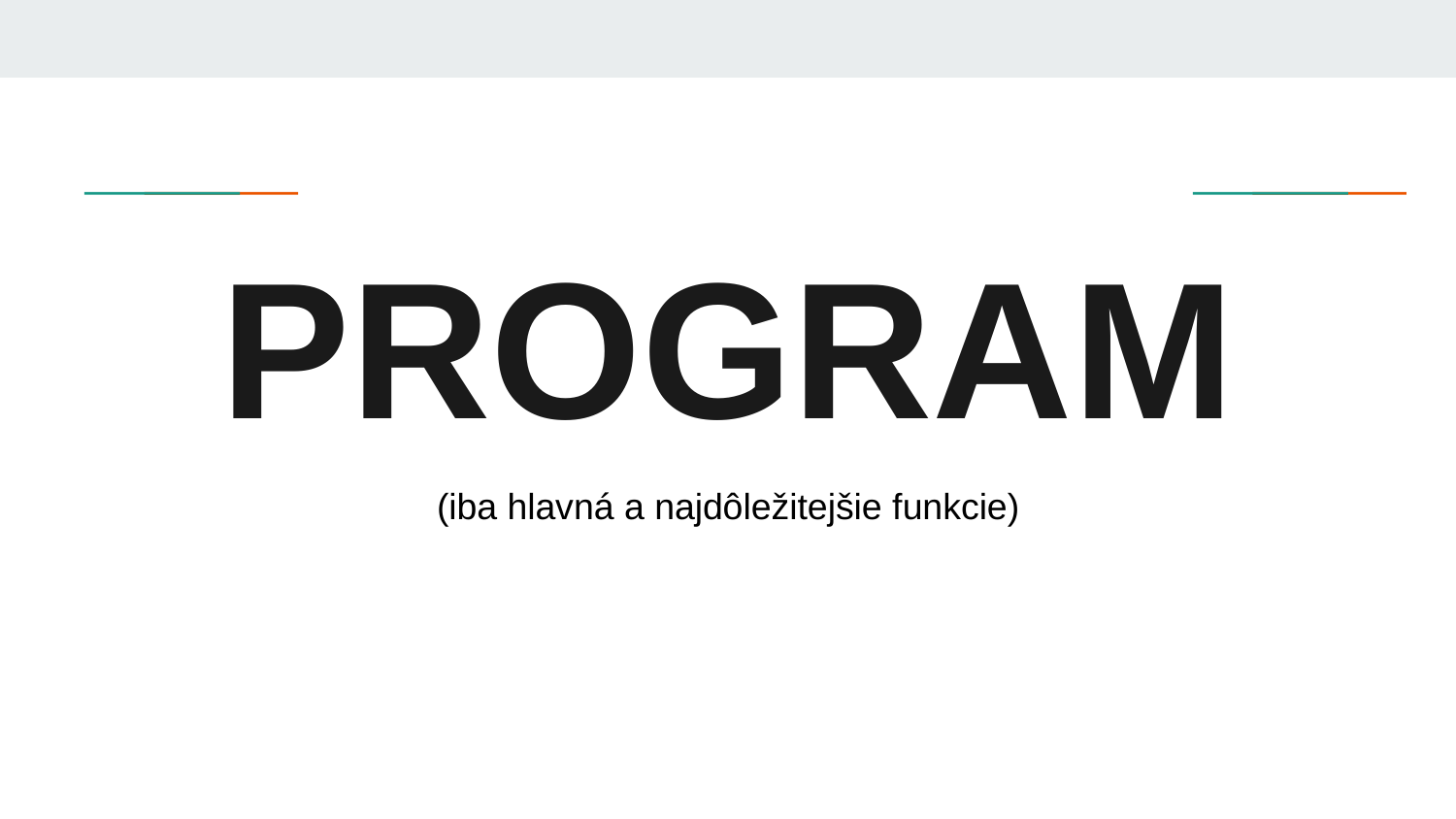

# PROGRAM
(iba hlavná a najdôležitejšie funkcie)